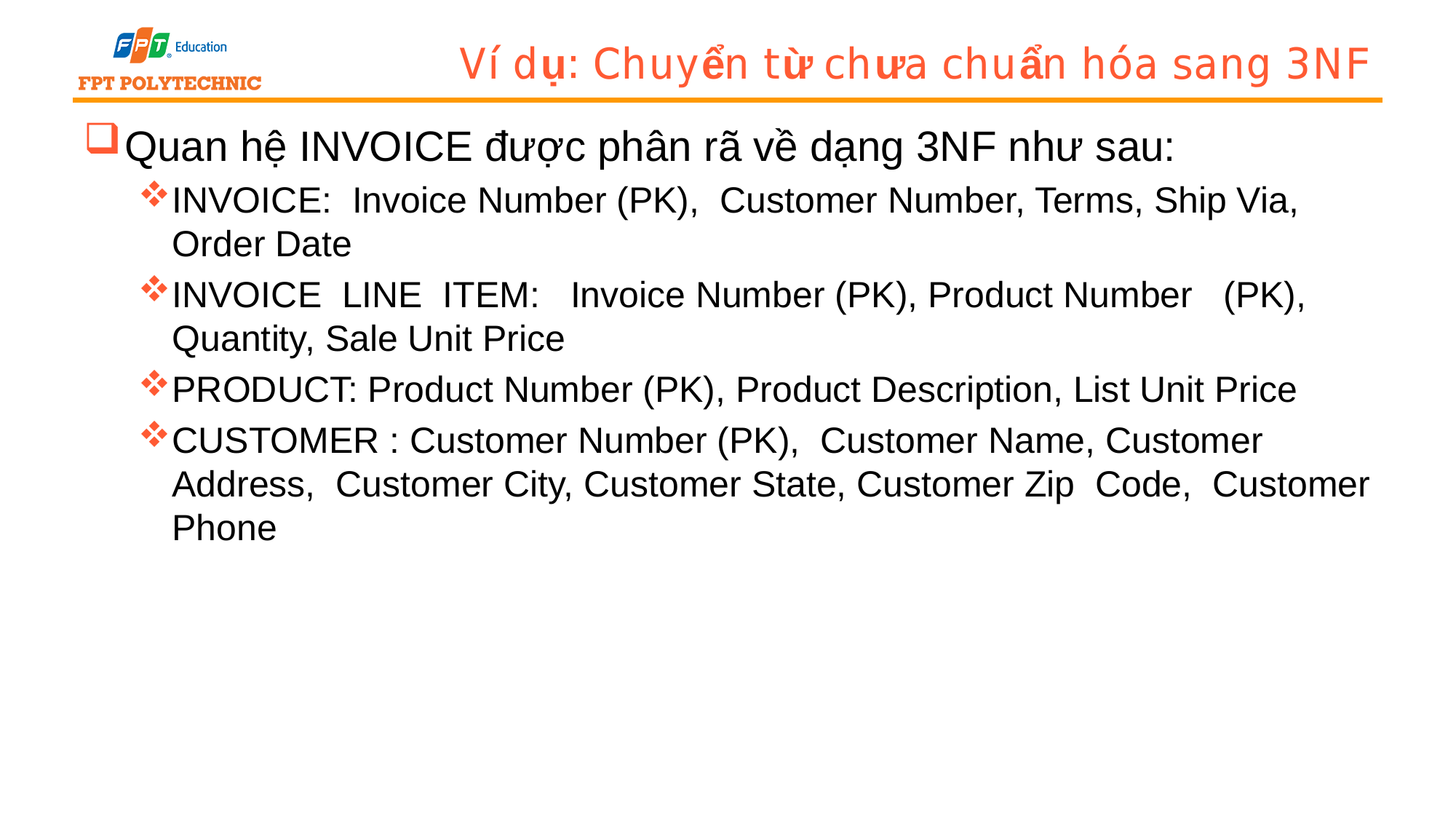

# Ví dụ: Chuyển từ chưa chuẩn hóa sang 3NF
Quan hệ INVOICE được phân rã về dạng 3NF như sau:
INVOICE:  Invoice Number (PK),  Customer Number, Terms, Ship Via,  Order Date
INVOICE  LINE  ITEM:   Invoice Number (PK), Product Number   (PK), Quantity, Sale Unit Price
PRODUCT: Product Number (PK), Product Description, List Unit Price
CUSTOMER : Customer Number (PK),  Customer Name, Customer Address,  Customer City, Customer State, Customer Zip  Code,  Customer Phone